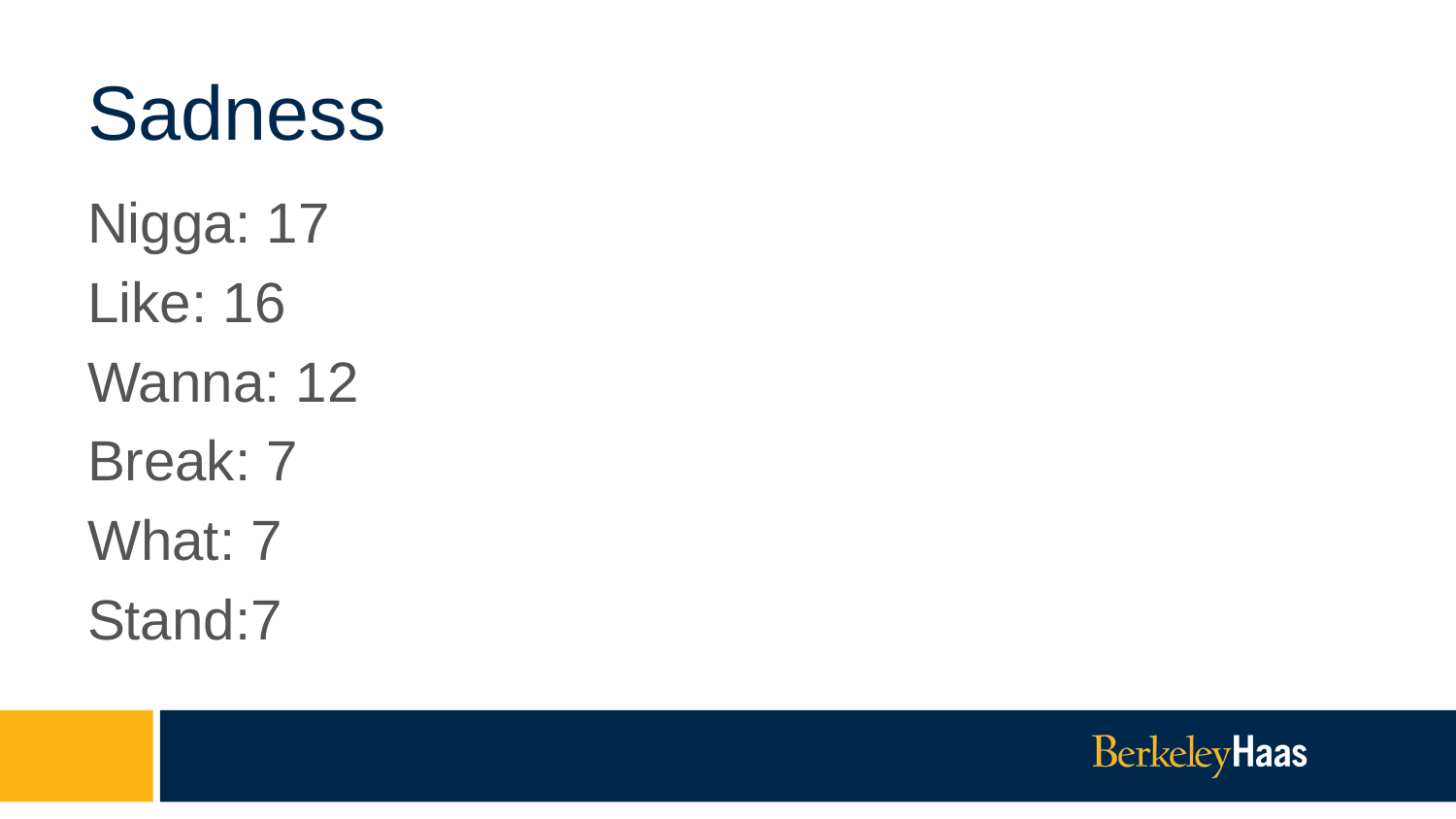

# Sadness
Nigga: 17
Like: 16
Wanna: 12
Break: 7
What: 7
Stand:7